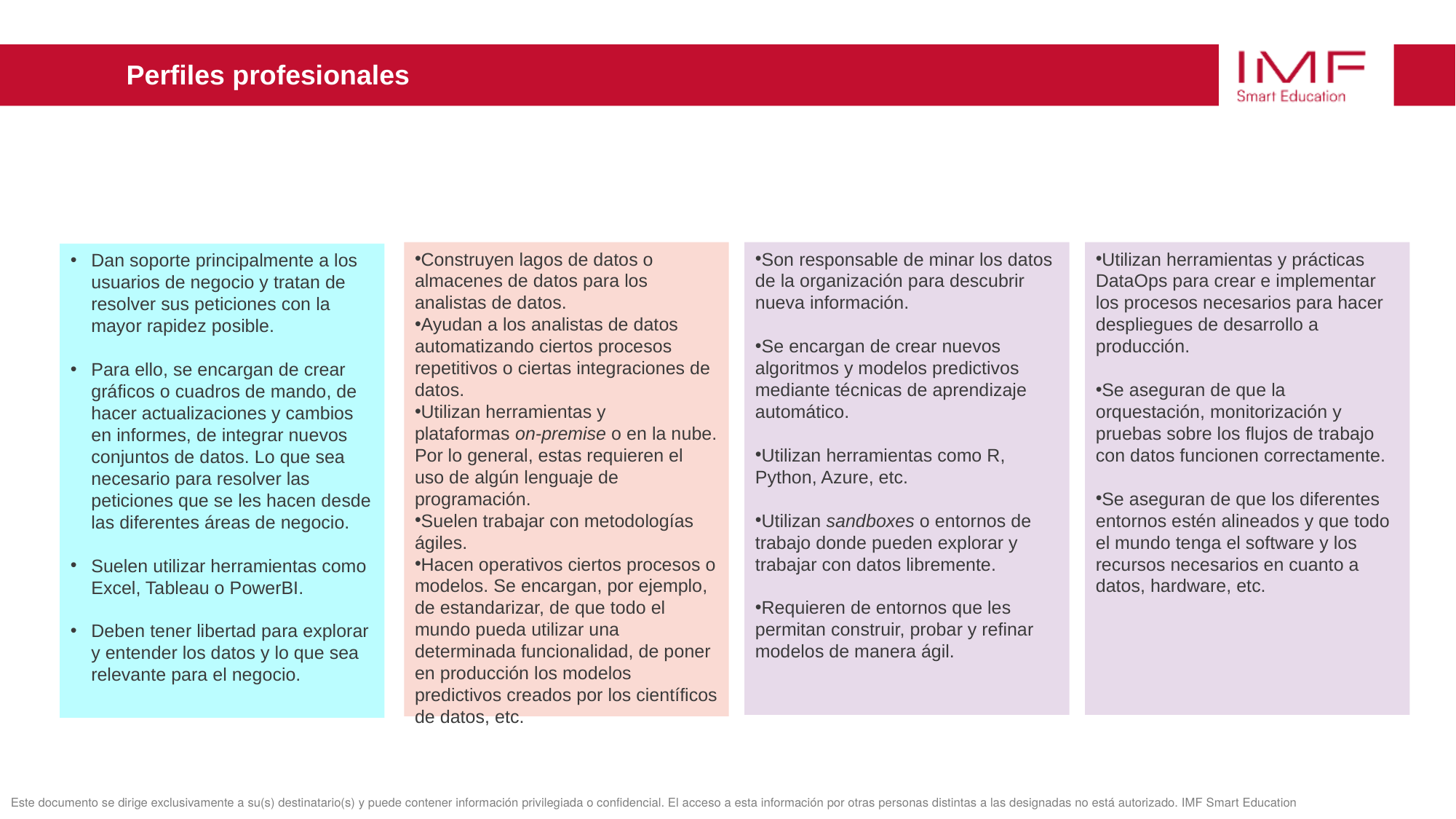

Perfiles profesionales
Construyen lagos de datos o almacenes de datos para los analistas de datos.
Ayudan a los analistas de datos automatizando ciertos procesos repetitivos o ciertas integraciones de datos.
Utilizan herramientas y plataformas on-premise o en la nube. Por lo general, estas requieren el uso de algún lenguaje de programación.
Suelen trabajar con metodologías ágiles.
Hacen operativos ciertos procesos o modelos. Se encargan, por ejemplo, de estandarizar, de que todo el mundo pueda utilizar una determinada funcionalidad, de poner en producción los modelos predictivos creados por los científicos de datos, etc.
Son responsable de minar los datos de la organización para descubrir nueva información.

Se encargan de crear nuevos algoritmos y modelos predictivos mediante técnicas de aprendizaje automático.

Utilizan herramientas como R, Python, Azure, etc.

Utilizan sandboxes o entornos de trabajo donde pueden explorar y trabajar con datos libremente.

Requieren de entornos que les permitan construir, probar y refinar modelos de manera ágil.
Utilizan herramientas y prácticas DataOps para crear e implementar los procesos necesarios para hacer despliegues de desarrollo a producción.

Se aseguran de que la orquestación, monitorización y pruebas sobre los flujos de trabajo con datos funcionen correctamente.

Se aseguran de que los diferentes entornos estén alineados y que todo el mundo tenga el software y los recursos necesarios en cuanto a datos, hardware, etc.
Dan soporte principalmente a los usuarios de negocio y tratan de resolver sus peticiones con la mayor rapidez posible.

Para ello, se encargan de crear gráficos o cuadros de mando, de hacer actualizaciones y cambios en informes, de integrar nuevos conjuntos de datos. Lo que sea necesario para resolver las peticiones que se les hacen desde las diferentes áreas de negocio.

Suelen utilizar herramientas como Excel, Tableau o PowerBI.

Deben tener libertad para explorar y entender los datos y lo que sea relevante para el negocio.